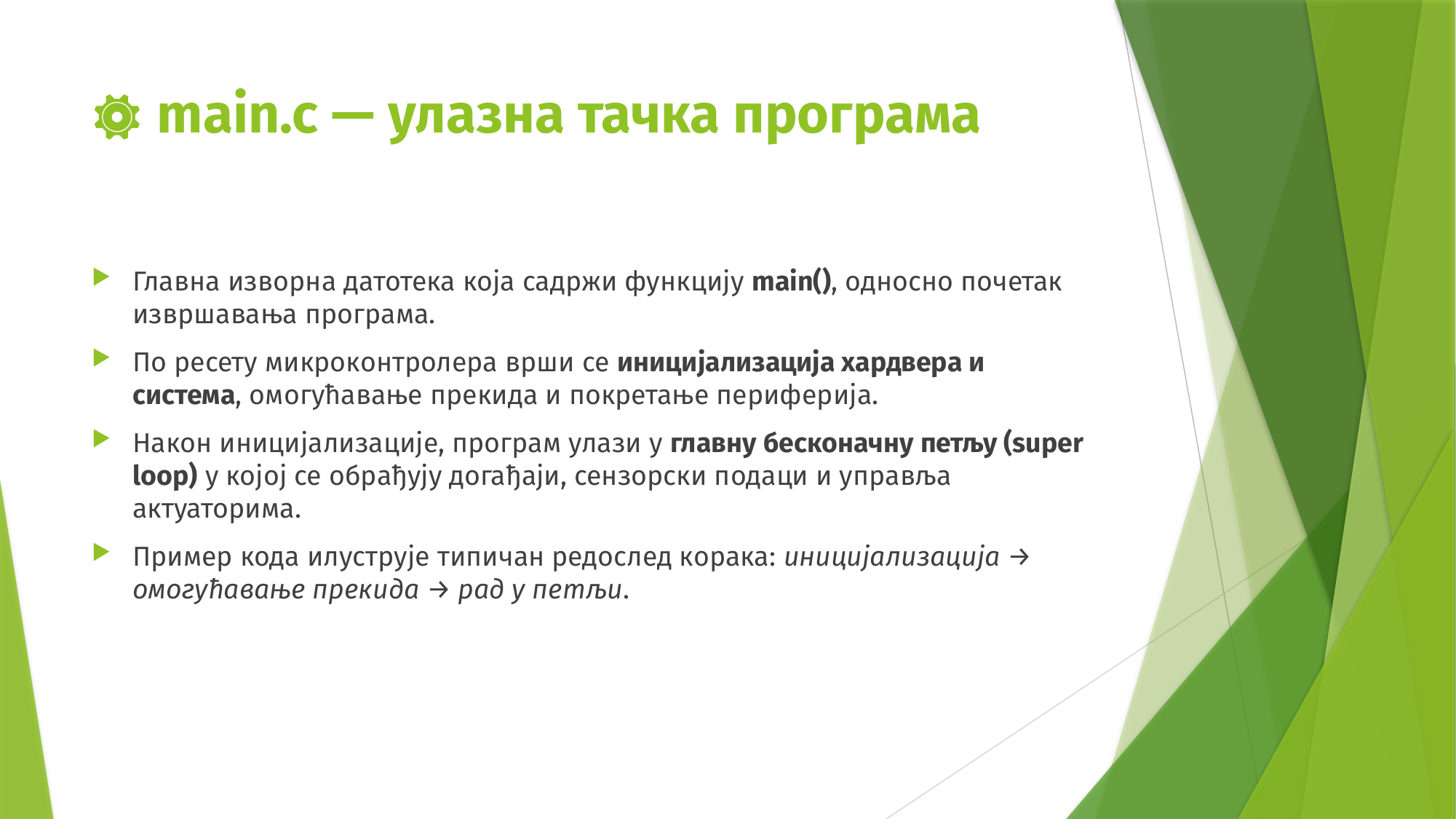

# ⚙️ main.c — улазна тачка програма
Главна изворна датотека која садржи функцију main(), односно почетак извршавања програма.
По ресету микроконтролера врши се иницијализација хардвера и система, омогућавање прекида и покретање периферија.
Након иницијализације, програм улази у главну бесконачну петљу (super loop) у којој се обрађују догађаји, сензорски подаци и управља актуаторима.
Пример кода илуструје типичан редослед корака: иницијализација → омогућавање прекида → рад у петљи.